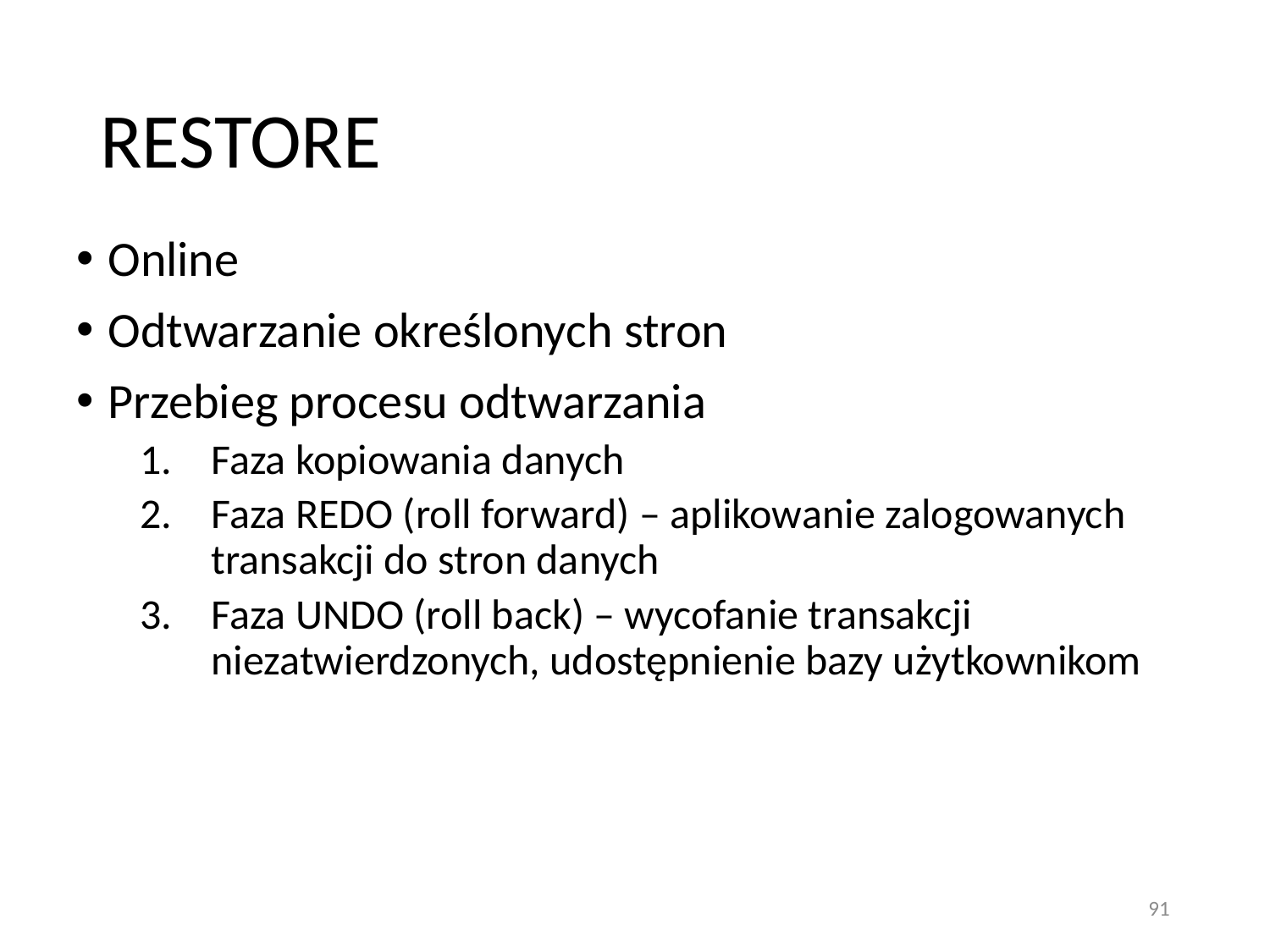

# RESTORE
Online
Odtwarzanie określonych stron
Przebieg procesu odtwarzania
Faza kopiowania danych
Faza REDO (roll forward) – aplikowanie zalogowanych transakcji do stron danych
Faza UNDO (roll back) – wycofanie transakcji niezatwierdzonych, udostępnienie bazy użytkownikom

91